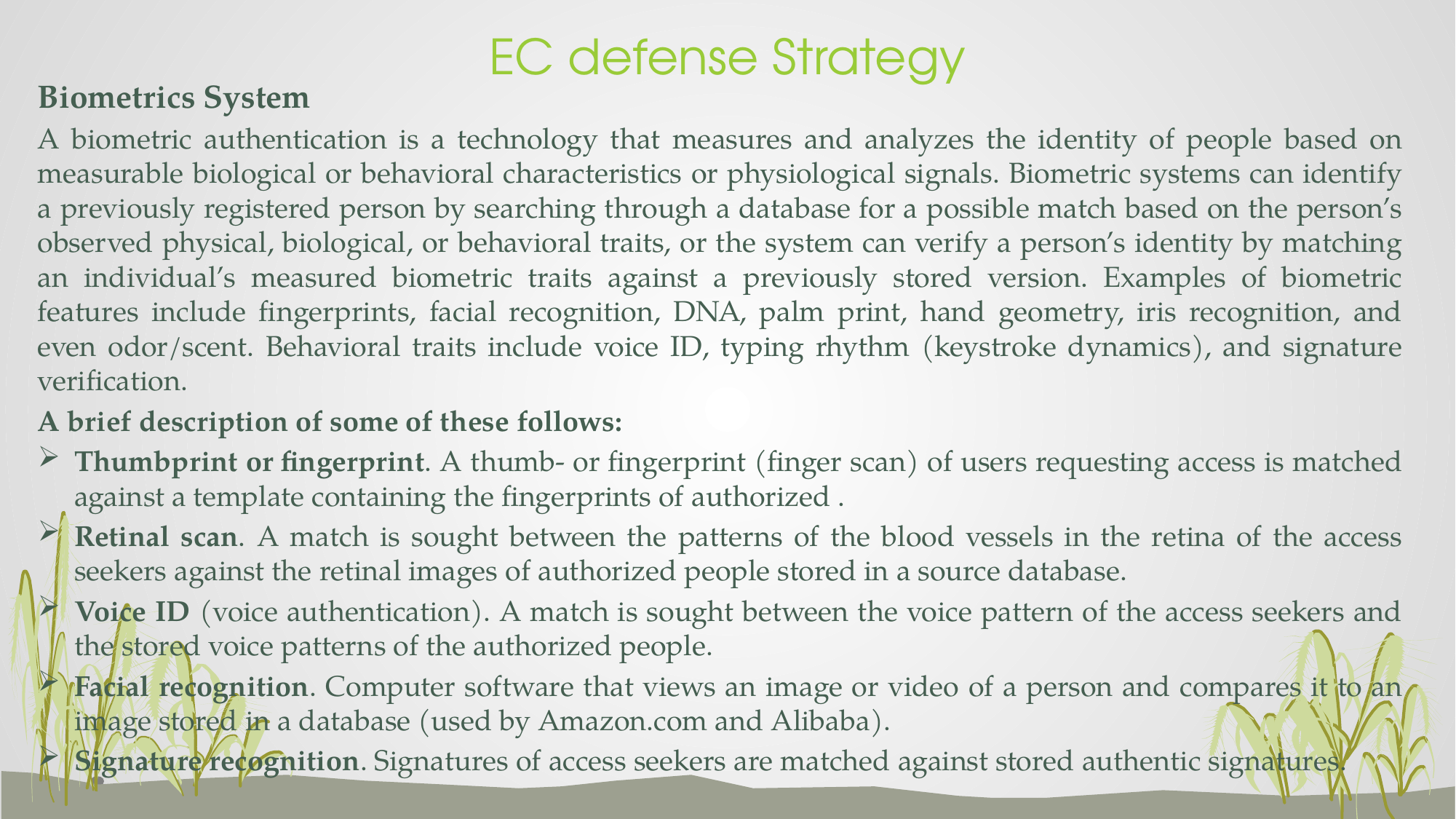

# EC defense Strategy
Biometrics System
A biometric authentication is a technology that measures and analyzes the identity of people based on measurable biological or behavioral characteristics or physiological signals. Biometric systems can identify a previously registered person by searching through a database for a possible match based on the person’s observed physical, biological, or behavioral traits, or the system can verify a person’s identity by matching an individual’s measured biometric traits against a previously stored version. Examples of biometric features include fingerprints, facial recognition, DNA, palm print, hand geometry, iris recognition, and even odor/scent. Behavioral traits include voice ID, typing rhythm (keystroke dynamics), and signature verification.
A brief description of some of these follows:
Thumbprint or fingerprint. A thumb- or fingerprint (finger scan) of users requesting access is matched against a template containing the fingerprints of authorized .
Retinal scan. A match is sought between the patterns of the blood vessels in the retina of the access seekers against the retinal images of authorized people stored in a source database.
Voice ID (voice authentication). A match is sought between the voice pattern of the access seekers and the stored voice patterns of the authorized people.
Facial recognition. Computer software that views an image or video of a person and compares it to an image stored in a database (used by Amazon.com and Alibaba).
Signature recognition. Signatures of access seekers are matched against stored authentic signatures.